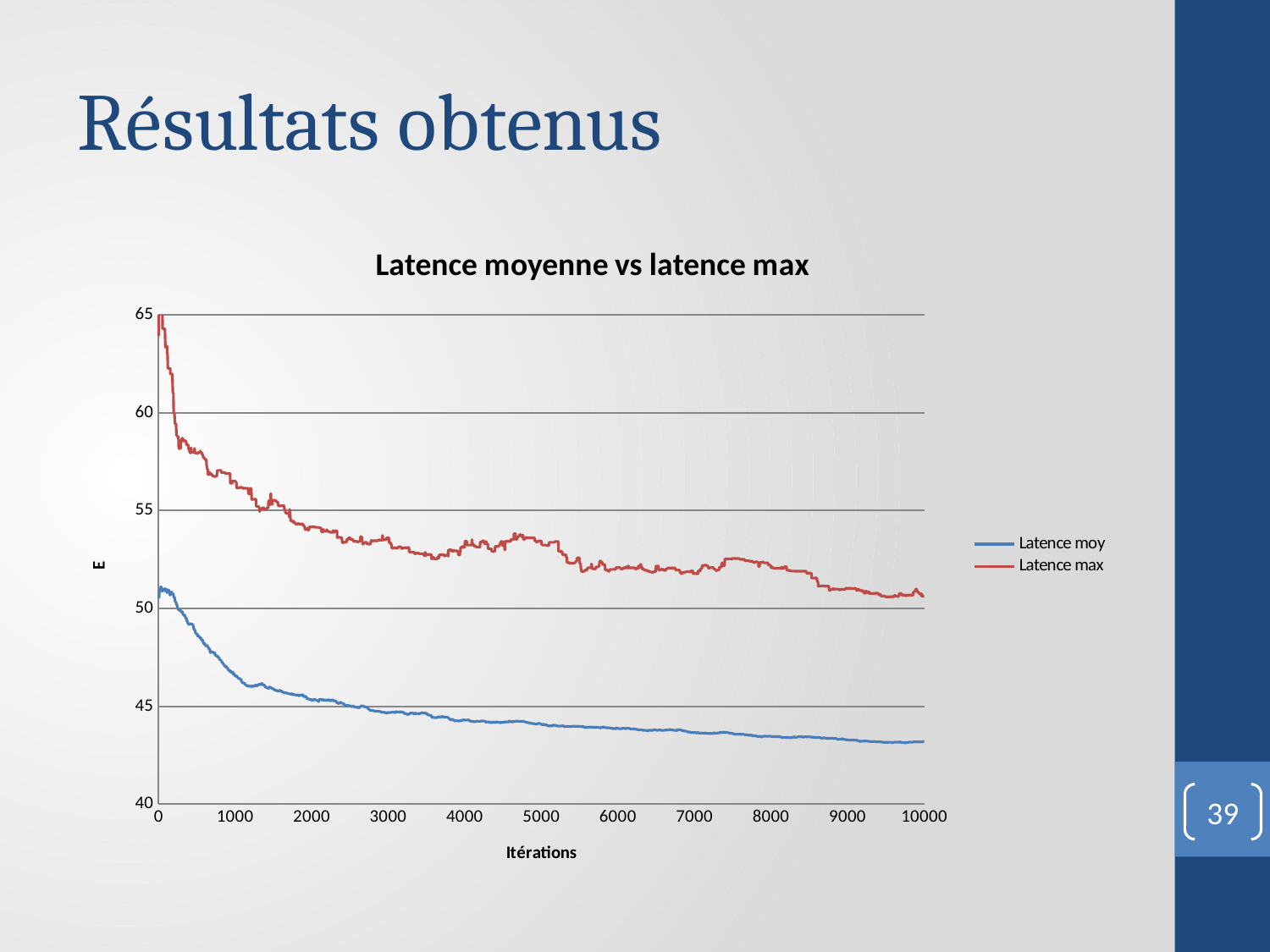

# Résultats obtenus

### Chart: Latence moyenne vs latence max

| Category |  |  |
|---|---|---|
39